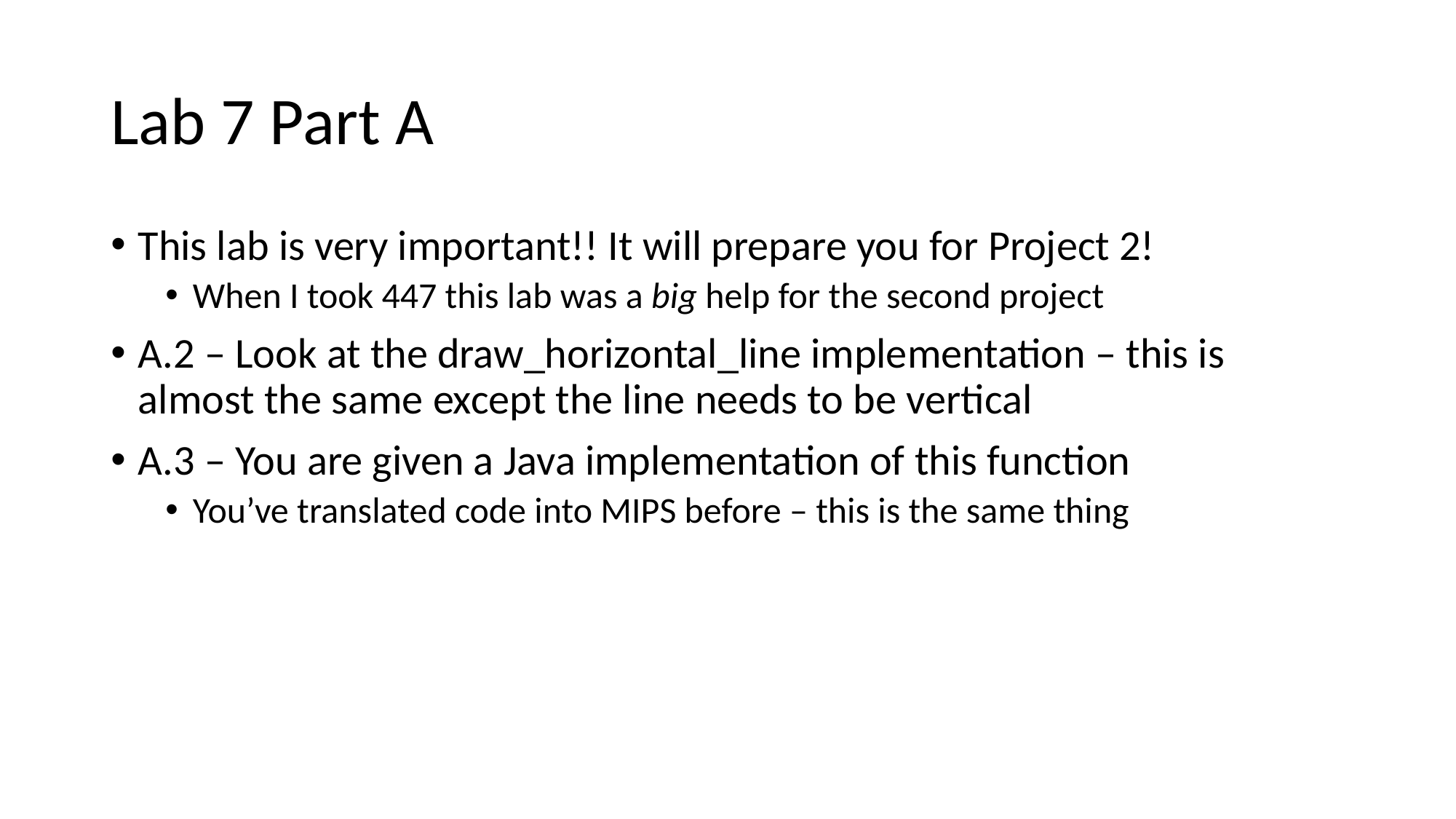

# Lab 7 Part A
This lab is very important!! It will prepare you for Project 2!
When I took 447 this lab was a big help for the second project
A.2 – Look at the draw_horizontal_line implementation – this is almost the same except the line needs to be vertical
A.3 – You are given a Java implementation of this function
You’ve translated code into MIPS before – this is the same thing